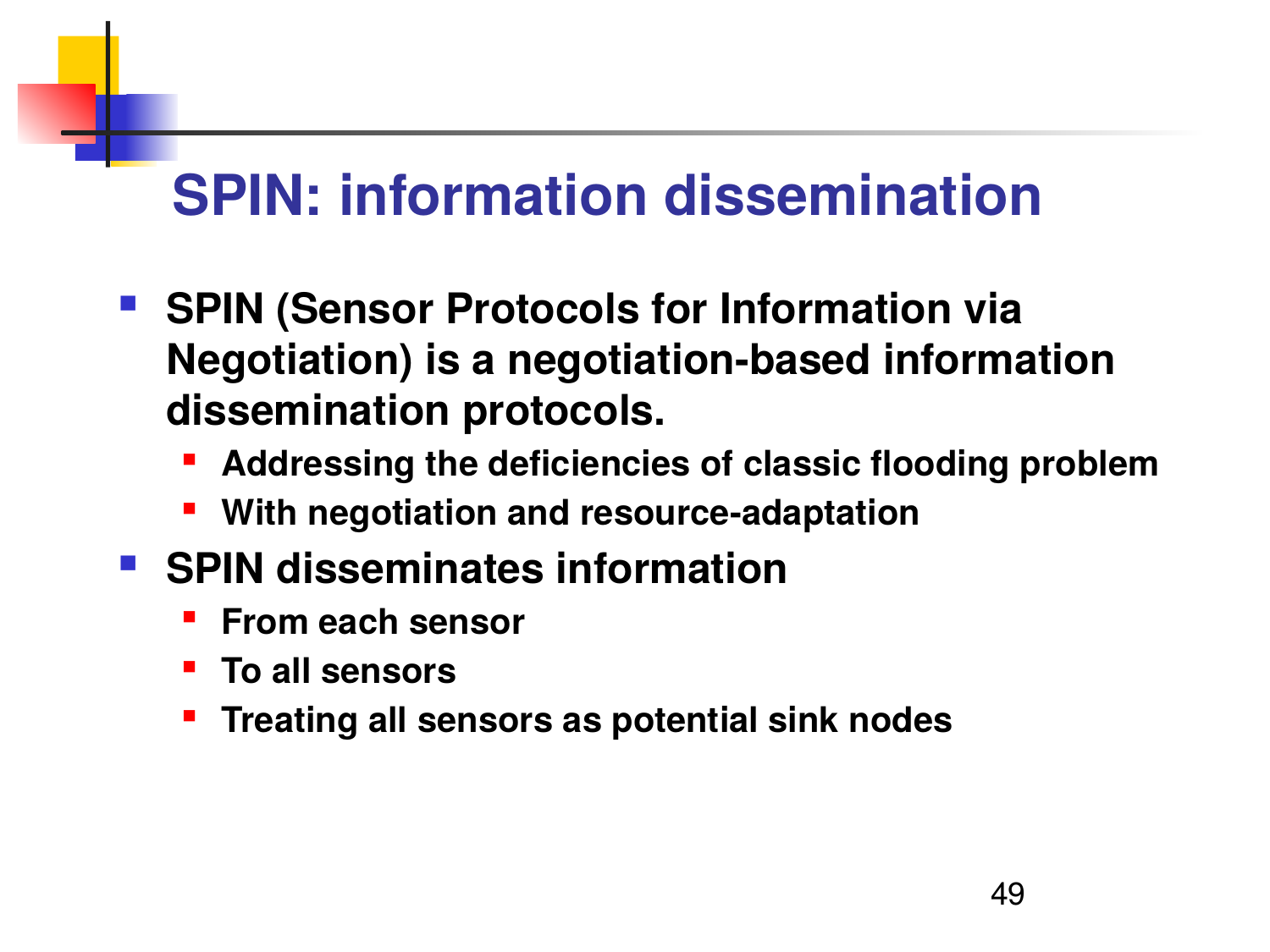

# SPIN: information dissemination
SPIN (Sensor Protocols for Information via Negotiation) is a negotiation-based information dissemination protocols.
Addressing the deficiencies of classic flooding problem
With negotiation and resource-adaptation
SPIN disseminates information
From each sensor
To all sensors
Treating all sensors as potential sink nodes
49